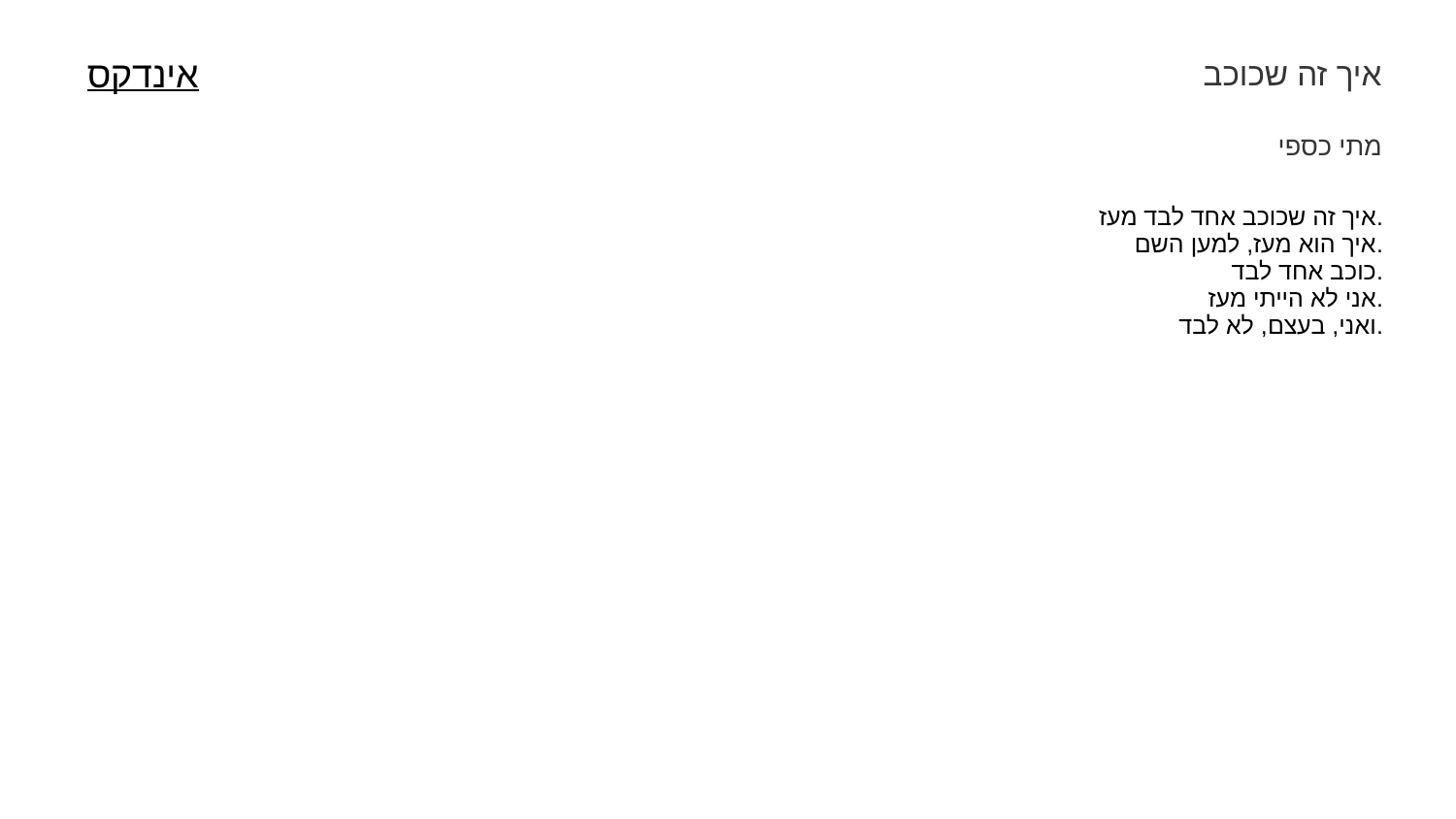

איך זה שכוכב
אינדקס
מתי כספי
| איך זה שכוכב אחד לבד מעז. איך הוא מעז, למען השם. כוכב אחד לבד. אני לא הייתי מעז. ואני, בעצם, לא לבד. |
| --- |